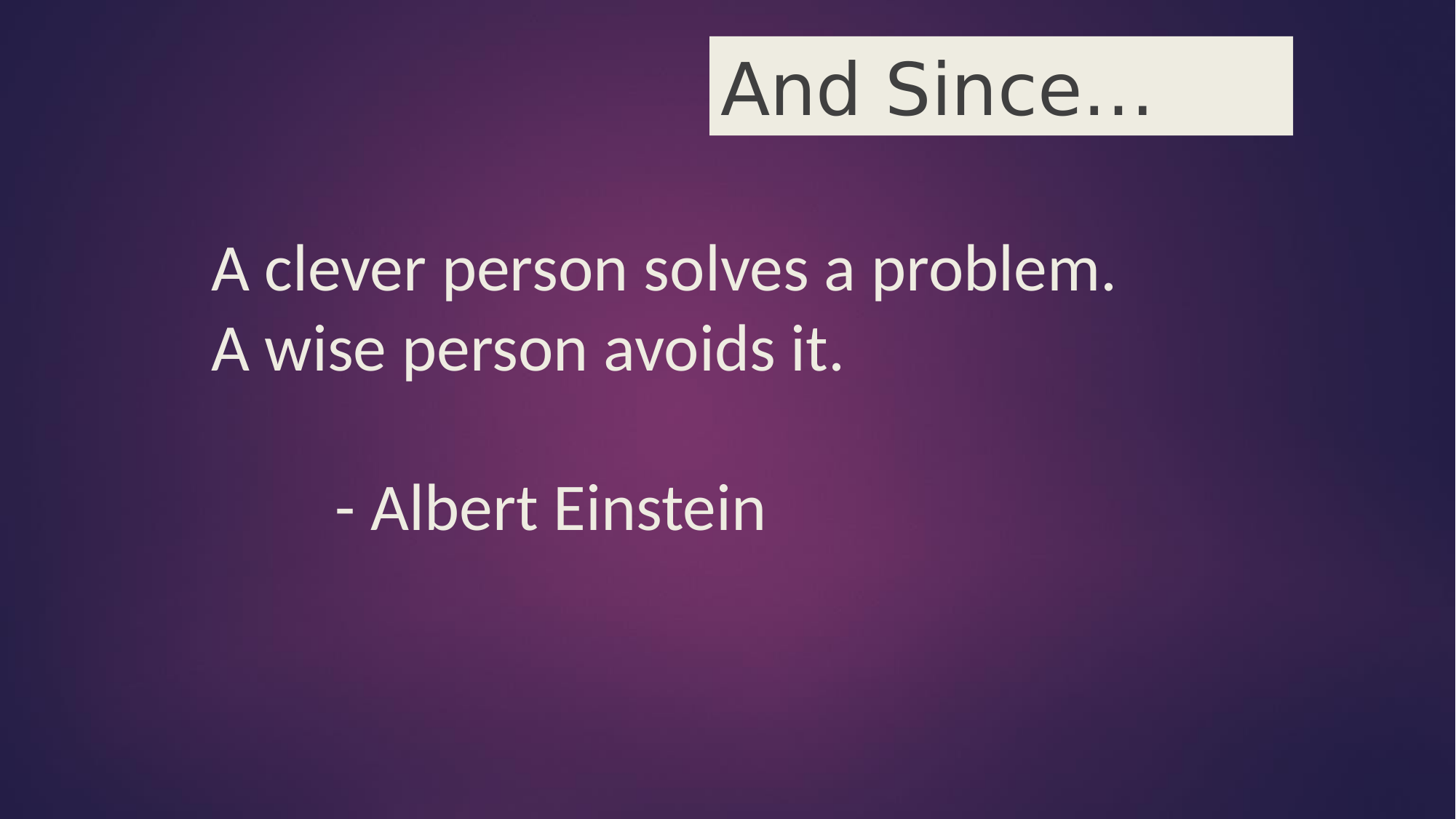

# And Since…
A clever person solves a problem.
A wise person avoids it.

	 - Albert Einstein